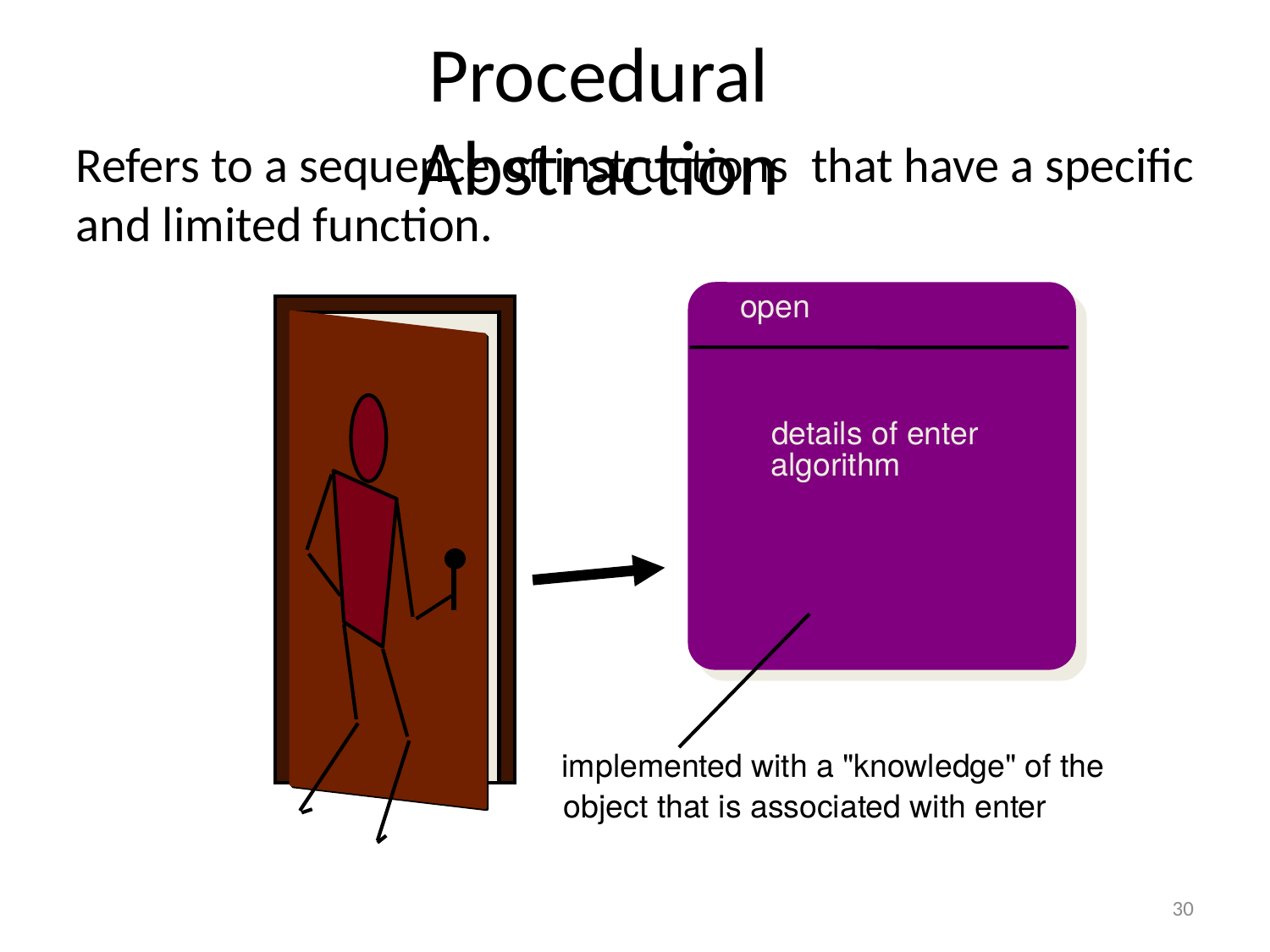

# Procedural Abstraction
Refers to a sequence of instructions  that have a specific and limited function.
open

details of enter
algorithm

implemented with a "knowledge" of the

object that is associated with enter

30